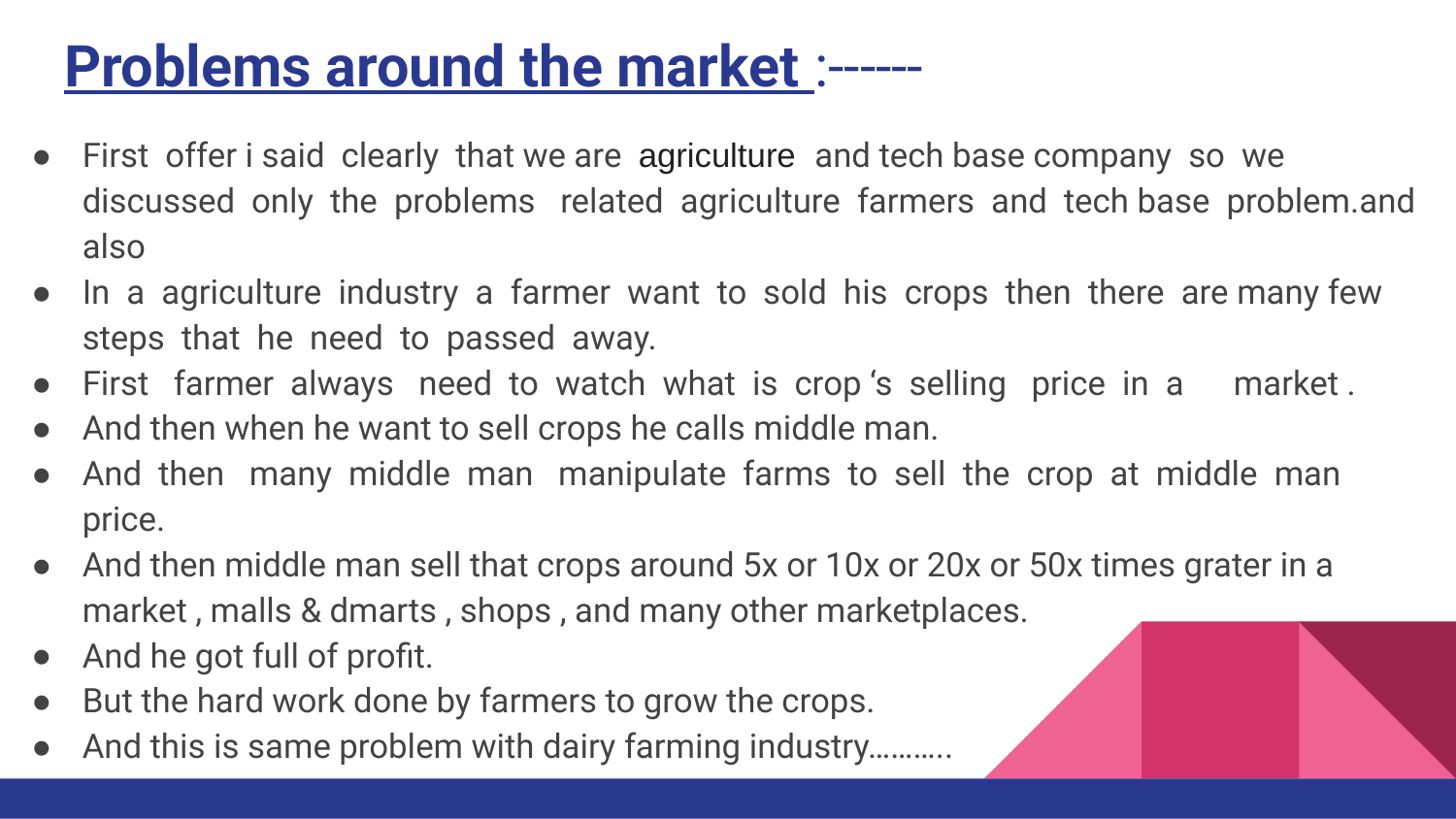

# Problems around the market :------
First  offer i said  clearly  that we are  agriculture  and tech base company  so  we   discussed  only  the  problems   related  agriculture  farmers  and  tech base  problem.and also
In  a  agriculture  industry  a  farmer  want  to  sold  his  crops  then  there  are many few  steps  that  he  need  to  passed  away.
First   farmer  always   need  to  watch  what  is  crop ‘s  selling   price  in  a      market .
And then when he want to sell crops he calls middle man.
And  then   many  middle  man   manipulate  farms  to  sell  the  crop  at  middle  man  price.
And then middle man sell that crops around 5x or 10x or 20x or 50x times grater in a market , malls & dmarts , shops , and many other marketplaces.
And he got full of profit.
But the hard work done by farmers to grow the crops.
And this is same problem with dairy farming industry………..